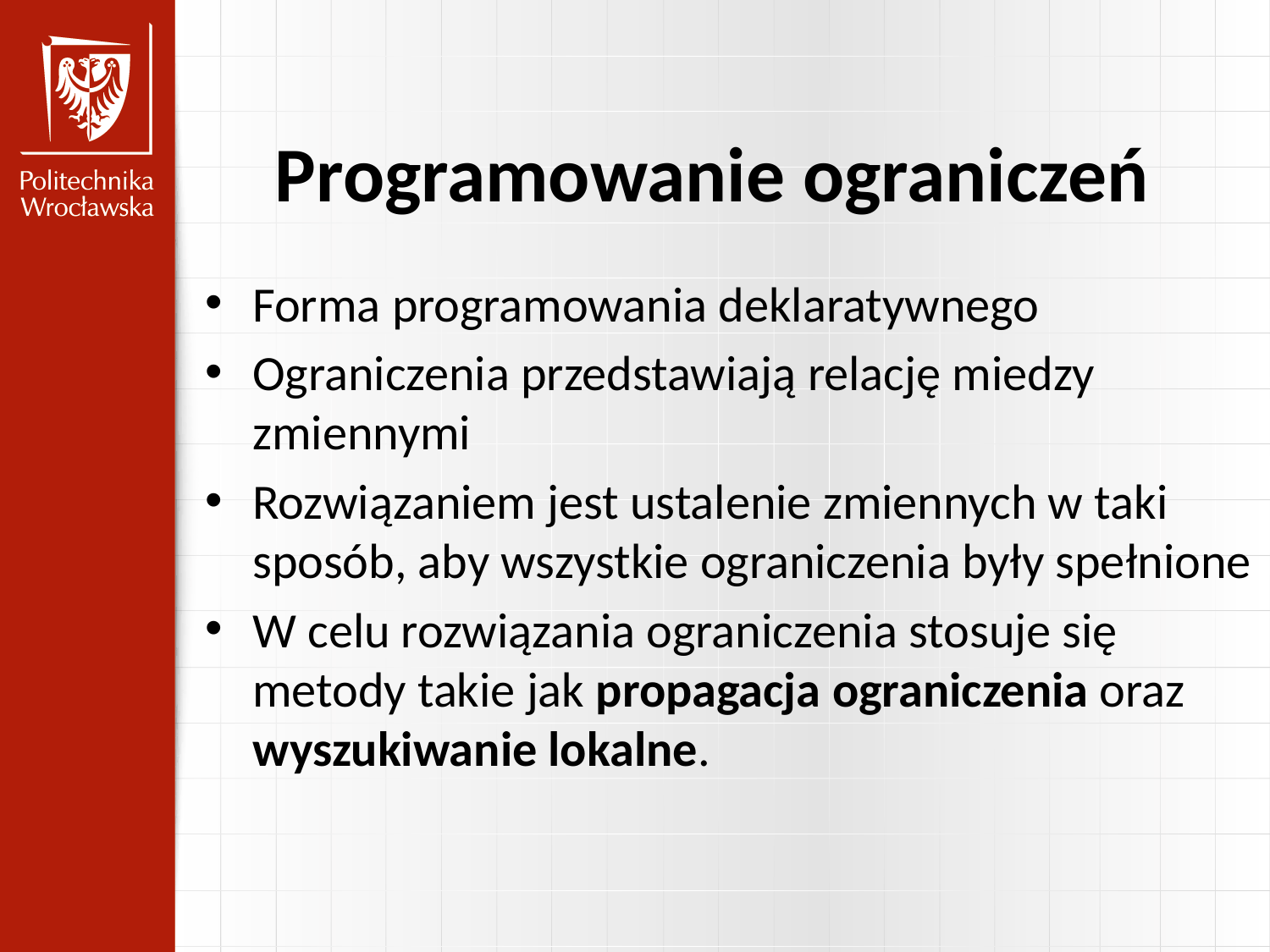

Programowanie ograniczeń
Forma programowania deklaratywnego
Ograniczenia przedstawiają relację miedzy zmiennymi
Rozwiązaniem jest ustalenie zmiennych w taki sposób, aby wszystkie ograniczenia były spełnione
W celu rozwiązania ograniczenia stosuje się metody takie jak propagacja ograniczenia oraz wyszukiwanie lokalne.